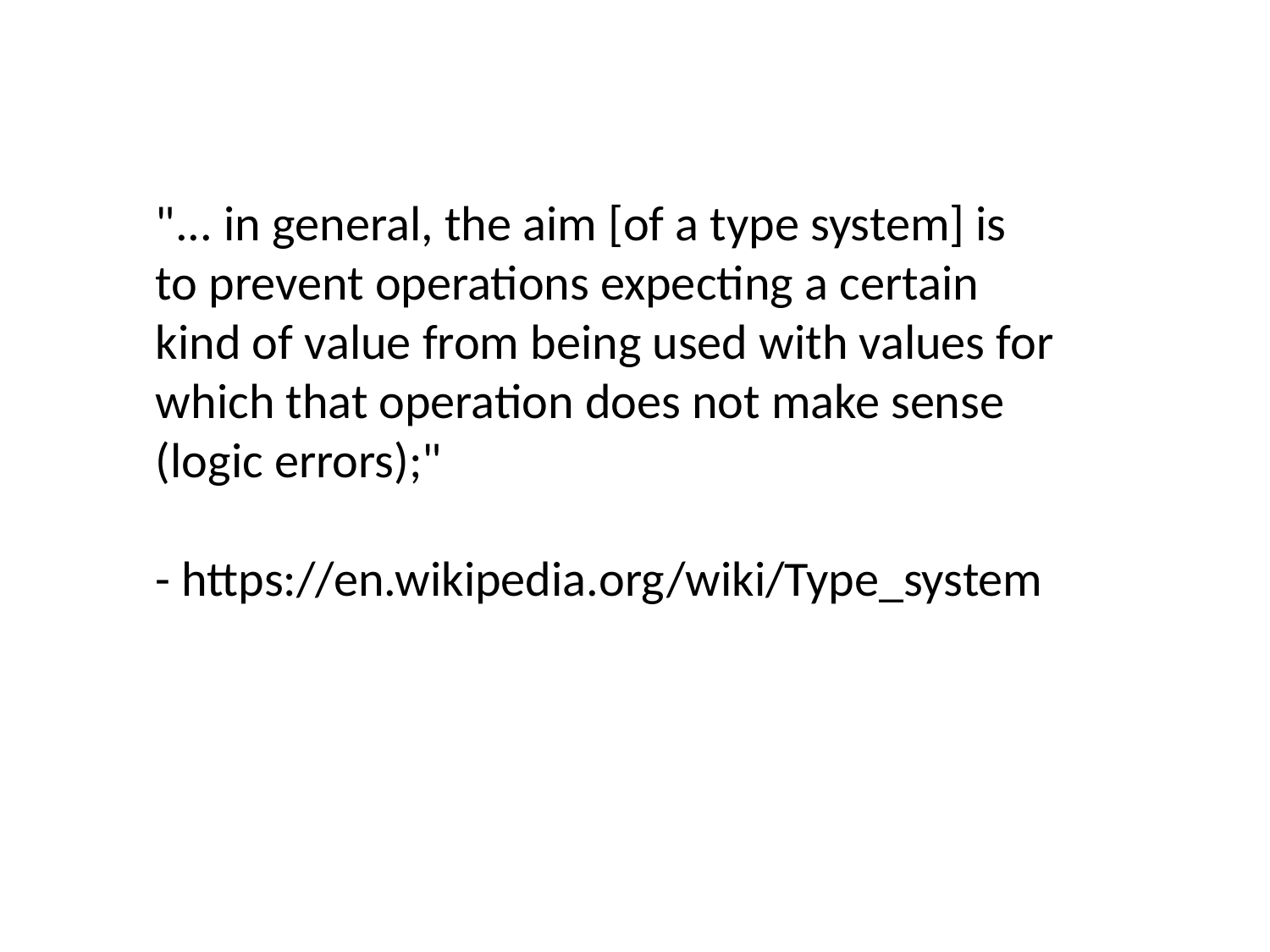

"... in general, the aim [of a type system] is to prevent operations expecting a certain kind of value from being used with values for which that operation does not make sense (logic errors);"

- https://en.wikipedia.org/wiki/Type_system